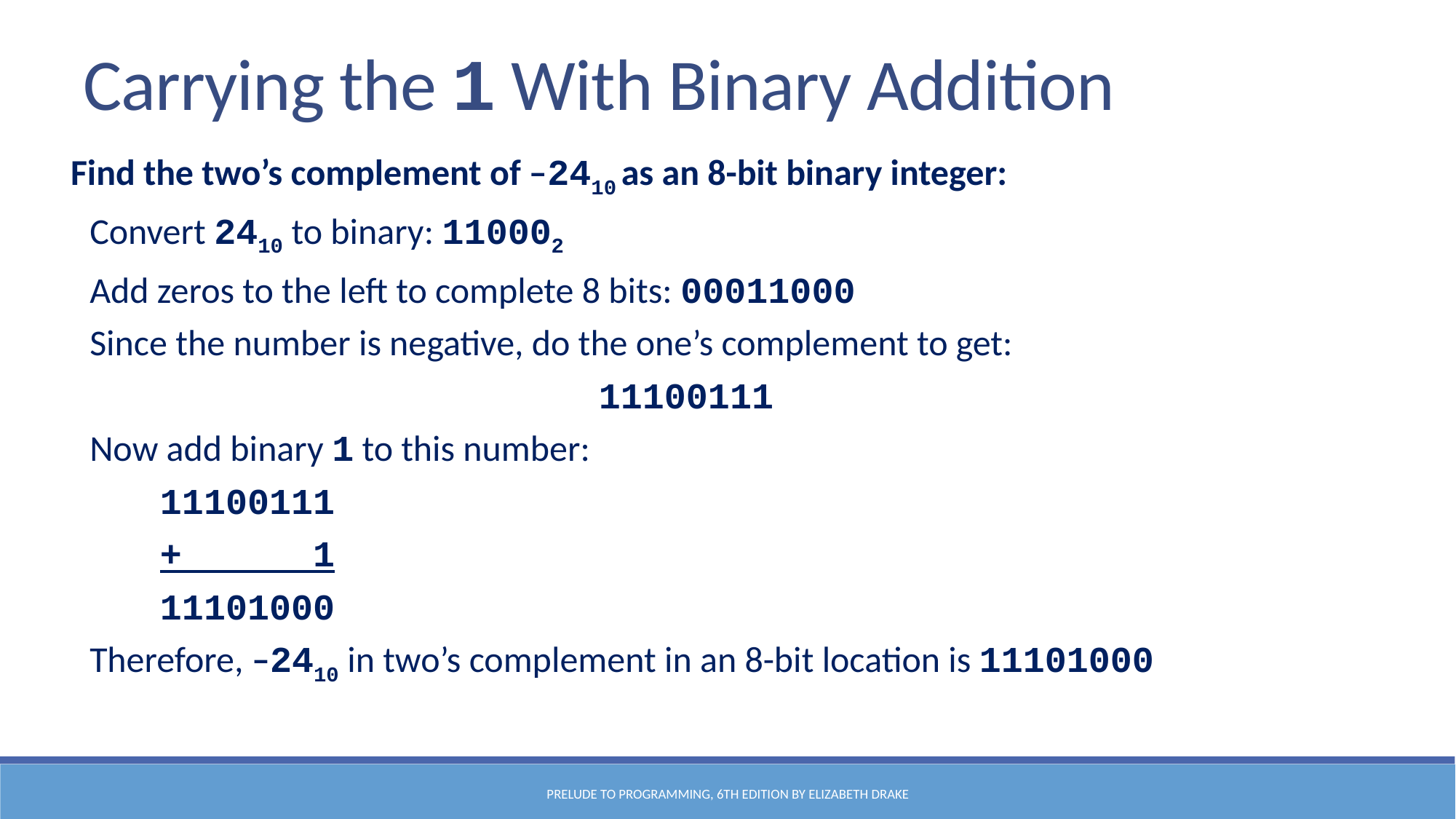

Carrying the 1 With Binary Addition
Find the two’s complement of –2410 as an 8-bit binary integer:
 Convert 2410 to binary: 110002
 Add zeros to the left to complete 8 bits: 00011000
 Since the number is negative, do the one’s complement to get:
11100111
 Now add binary 1 to this number:
11100111
+      1
11101000
 Therefore, –2410 in two’s complement in an 8-bit location is 11101000
Prelude to Programming, 6th edition by Elizabeth Drake